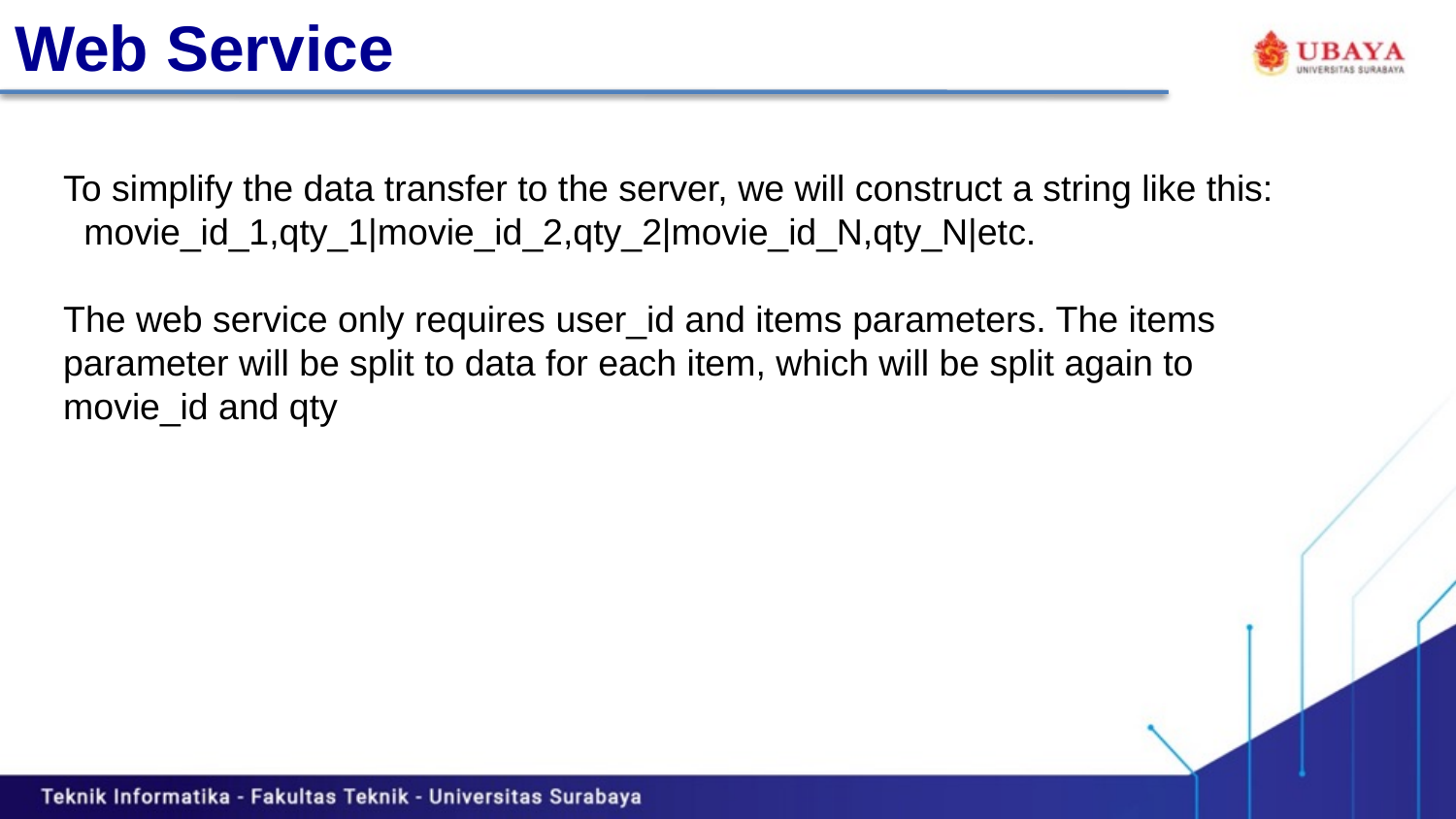

# Web Service

To simplify the data transfer to the server, we will construct a string like this:
  movie_id_1,qty_1|movie_id_2,qty_2|movie_id_N,qty_N|etc.

The web service only requires user_id and items parameters. The items parameter will be split to data for each item, which will be split again to movie_id and qty